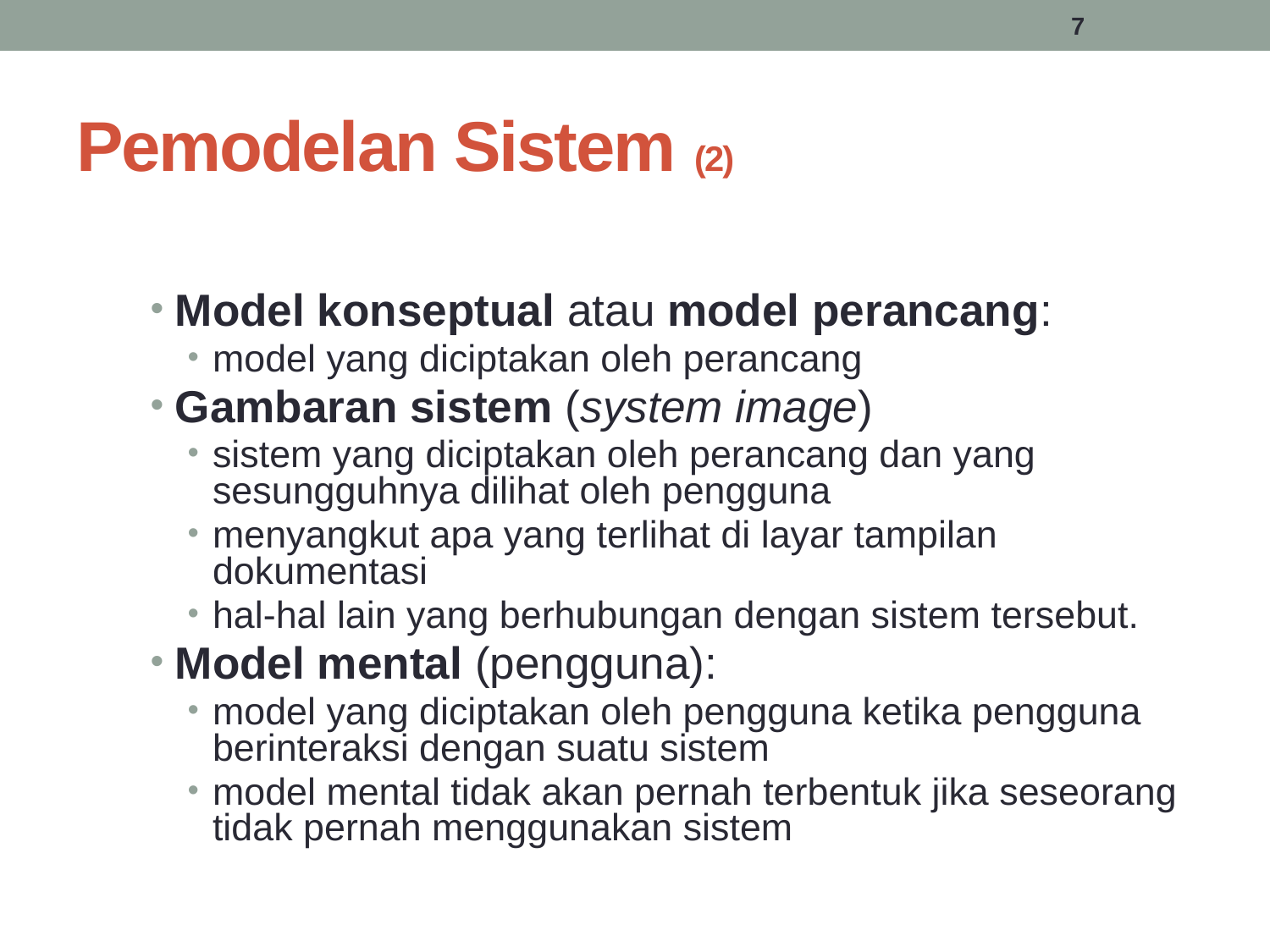

7
# Pemodelan Sistem (2)
Model konseptual atau model perancang:
model yang diciptakan oleh perancang
Gambaran sistem (system image)
sistem yang diciptakan oleh perancang dan yang sesungguhnya dilihat oleh pengguna
menyangkut apa yang terlihat di layar tampilan dokumentasi
hal-hal lain yang berhubungan dengan sistem tersebut.
Model mental (pengguna):
model yang diciptakan oleh pengguna ketika pengguna berinteraksi dengan suatu sistem
model mental tidak akan pernah terbentuk jika seseorang tidak pernah menggunakan sistem